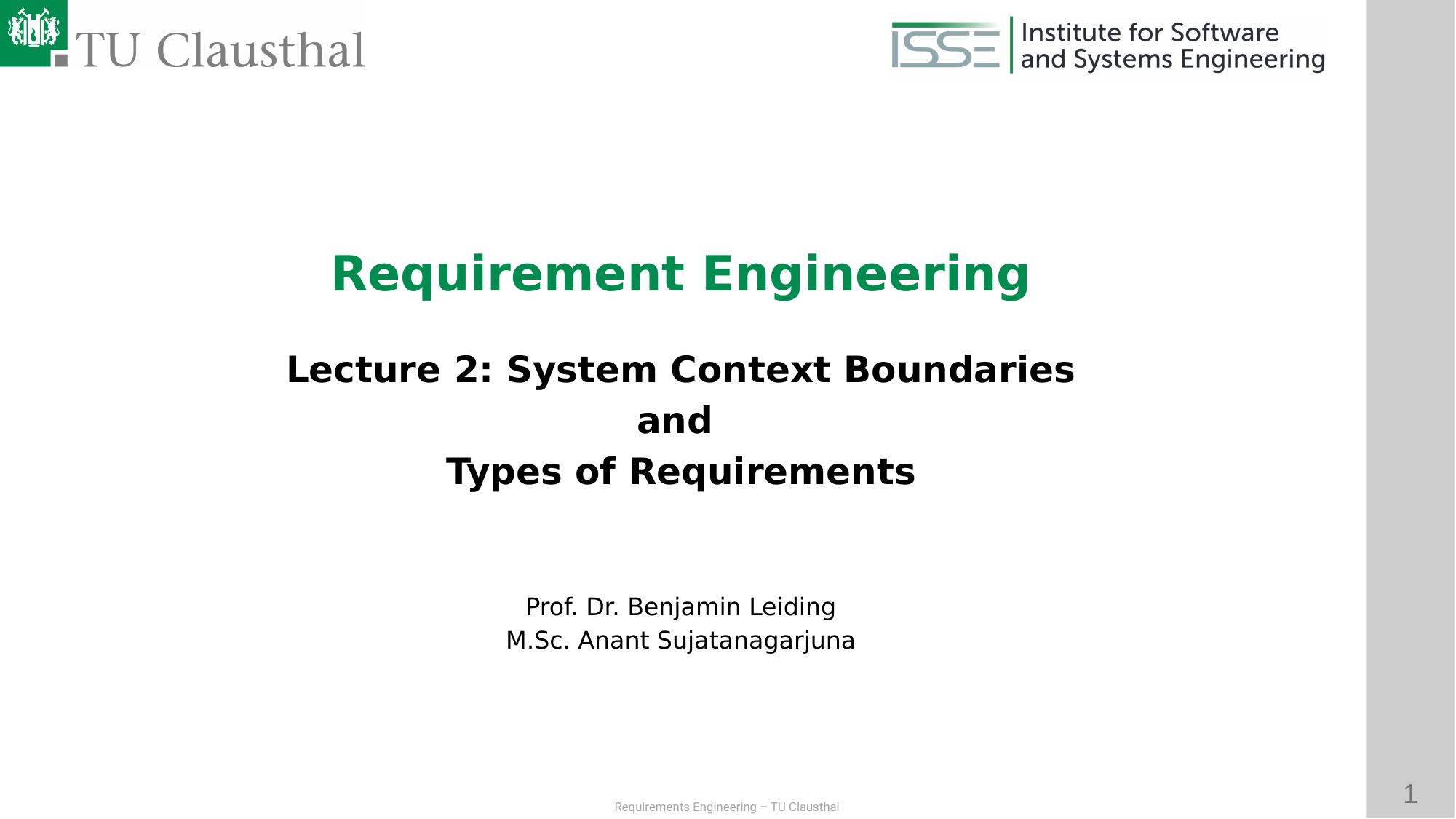

Requirement Engineering
Lecture 2: System Context Boundaries
and
Types of Requirements

Prof. Dr. Benjamin Leiding
M.Sc. Anant Sujatanagarjuna